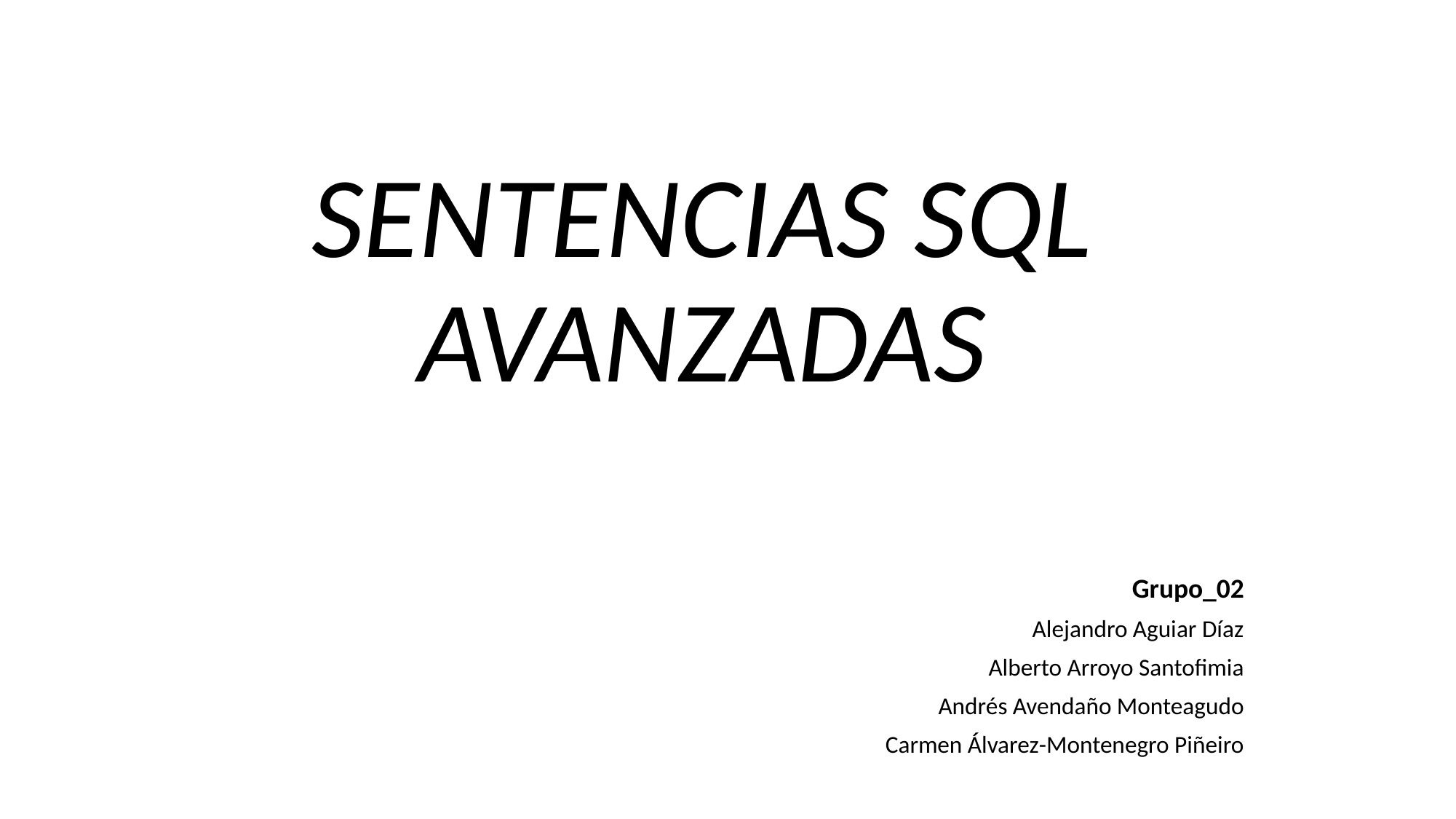

# SENTENCIAS SQL AVANZADAS
Grupo_02
Alejandro Aguiar Díaz
Alberto Arroyo Santofimia
Andrés Avendaño Monteagudo
Carmen Álvarez-Montenegro Piñeiro